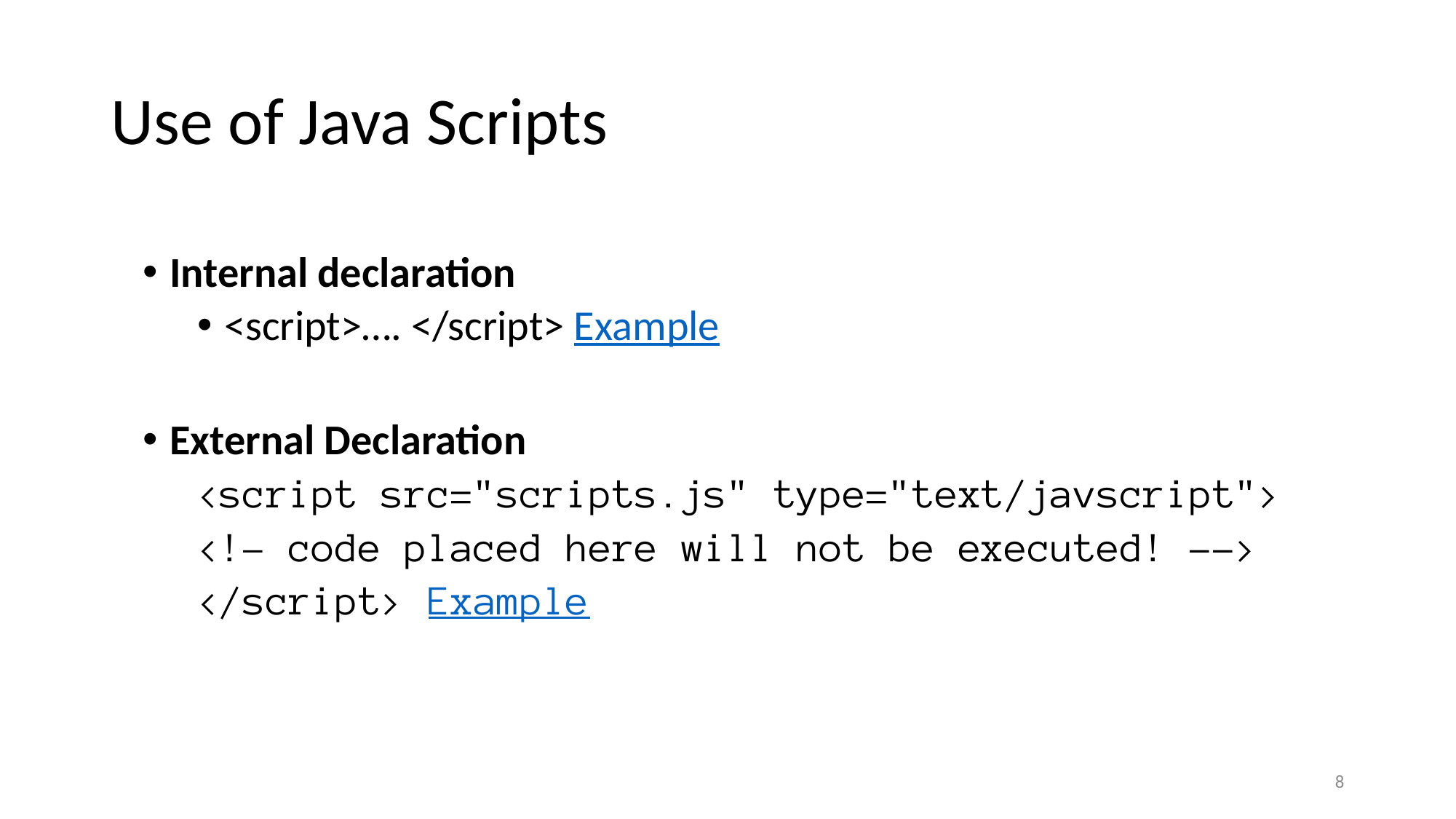

# Use of Java Scripts
Internal declaration
<script>…. </script> Example

External Declaration
<script src="scripts.js" type="text/javscript">
<!– code placed here will not be executed! -->
</script> Example

8